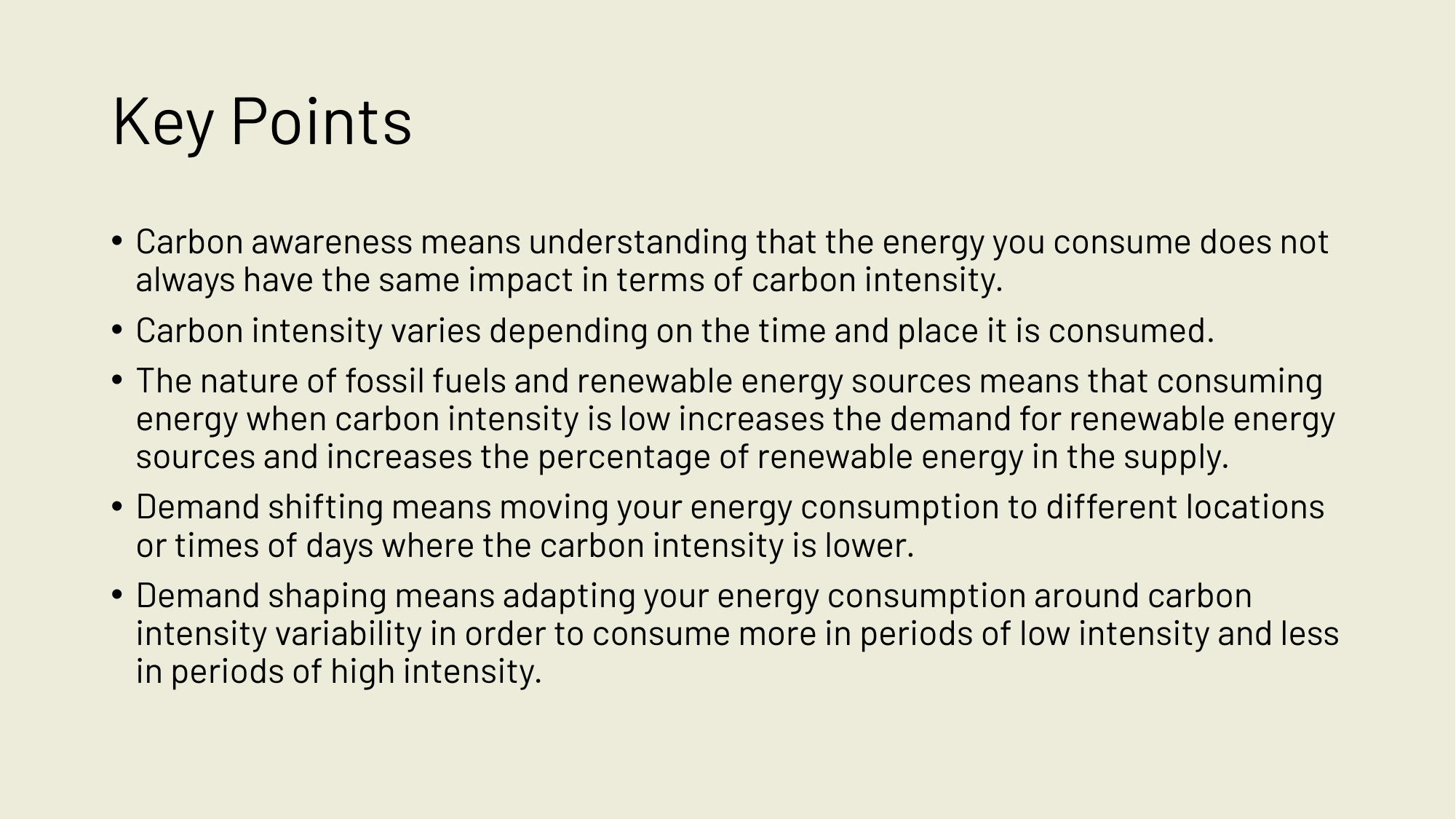

# Key Points
Carbon awareness means understanding that the energy you consume does not always have the same impact in terms of carbon intensity.
Carbon intensity varies depending on the time and place it is consumed.
The nature of fossil fuels and renewable energy sources means that consuming energy when carbon intensity is low increases the demand for renewable energy sources and increases the percentage of renewable energy in the supply.
Demand shifting means moving your energy consumption to different locations or times of days where the carbon intensity is lower.
Demand shaping means adapting your energy consumption around carbon intensity variability in order to consume more in periods of low intensity and less in periods of high intensity.